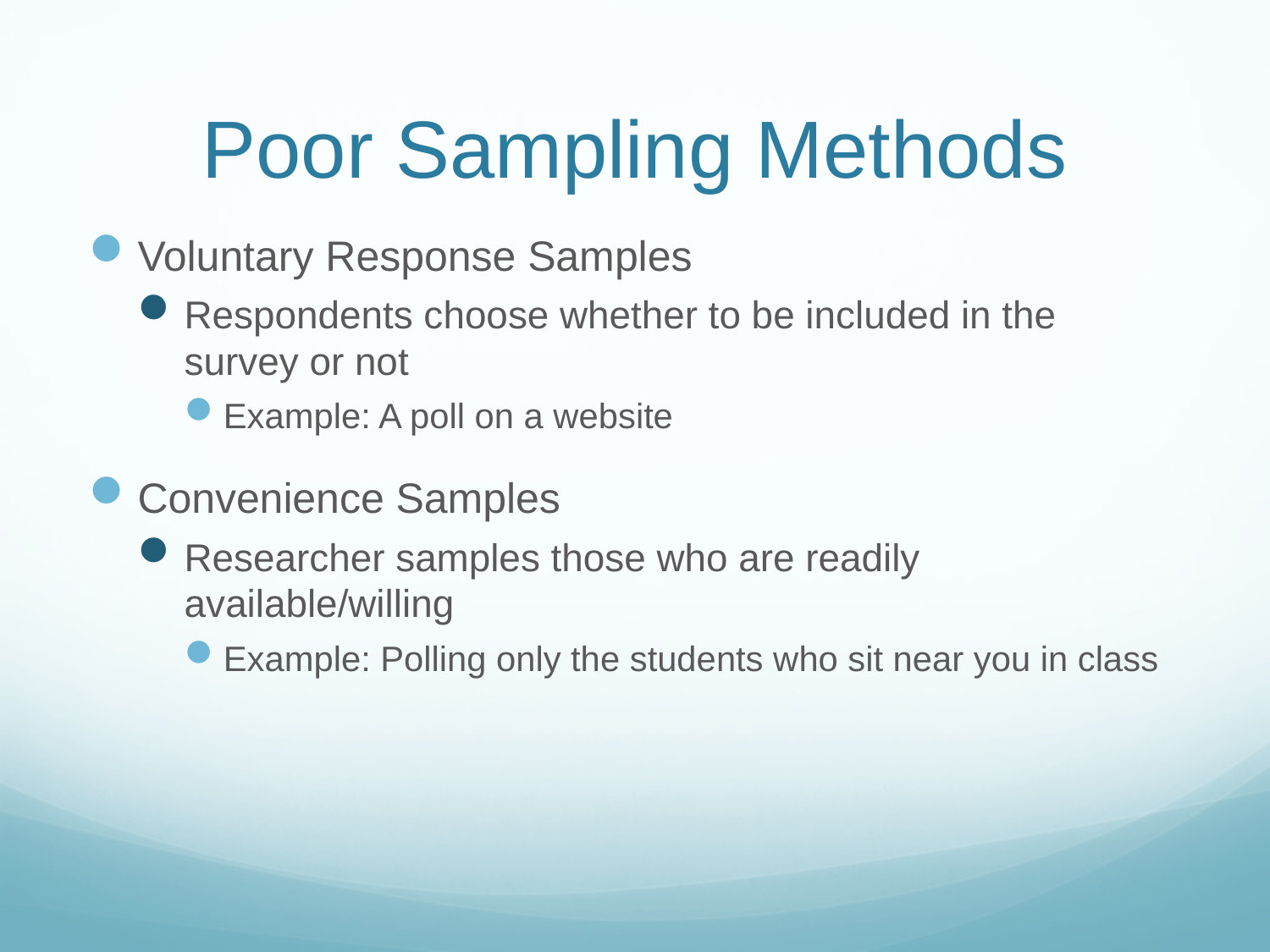

# Poor Sampling Methods
Voluntary Response Samples
Respondents choose whether to be included in the survey or not
Example: A poll on a website
Convenience Samples
Researcher samples those who are readily available/willing
Example: Polling only the students who sit near you in class